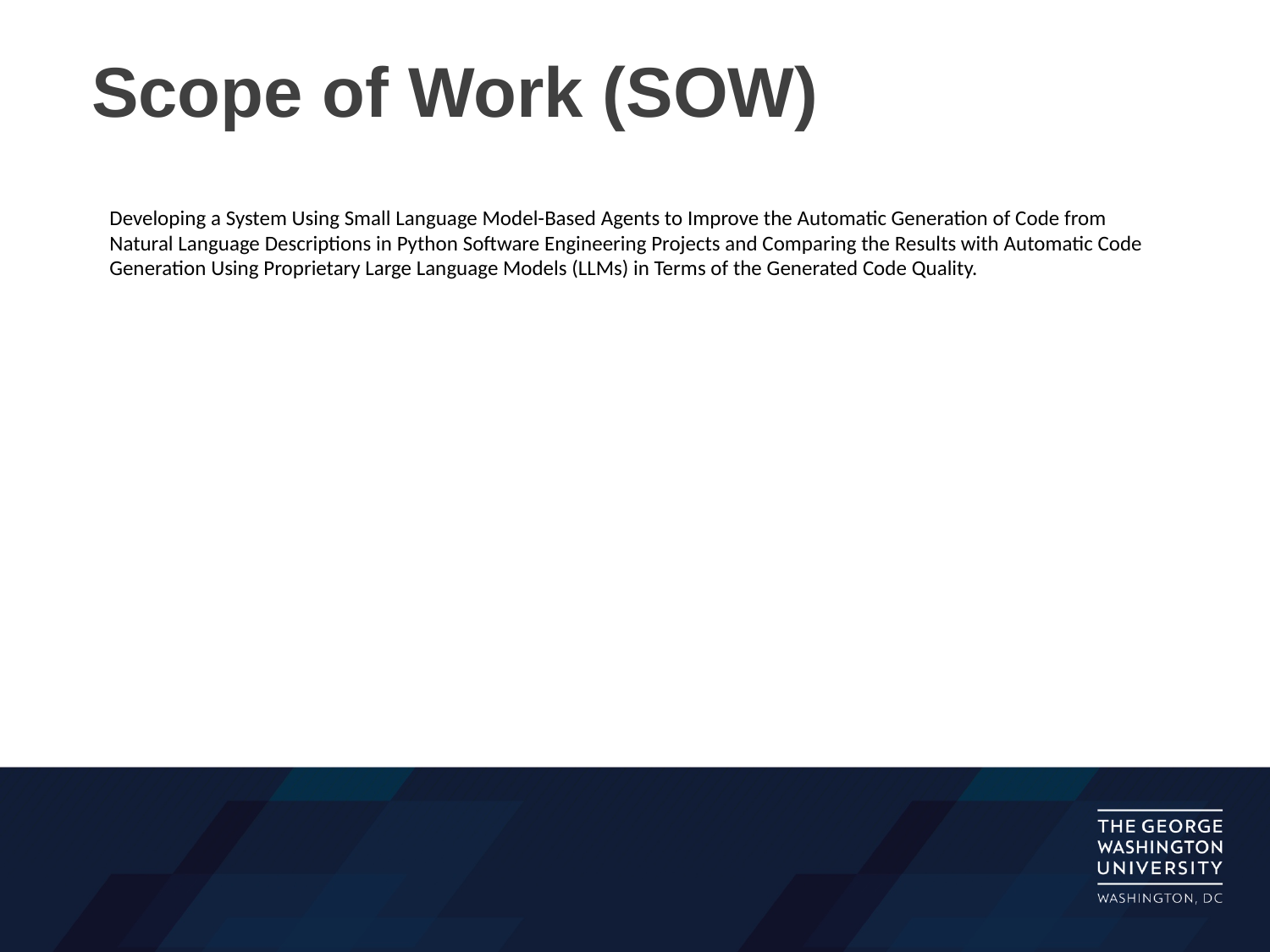

# Scope of Work (SOW)
Developing a System Using Small Language Model-Based Agents to Improve the Automatic Generation of Code from Natural Language Descriptions in Python Software Engineering Projects and Comparing the Results with Automatic Code Generation Using Proprietary Large Language Models (LLMs) in Terms of the Generated Code Quality.